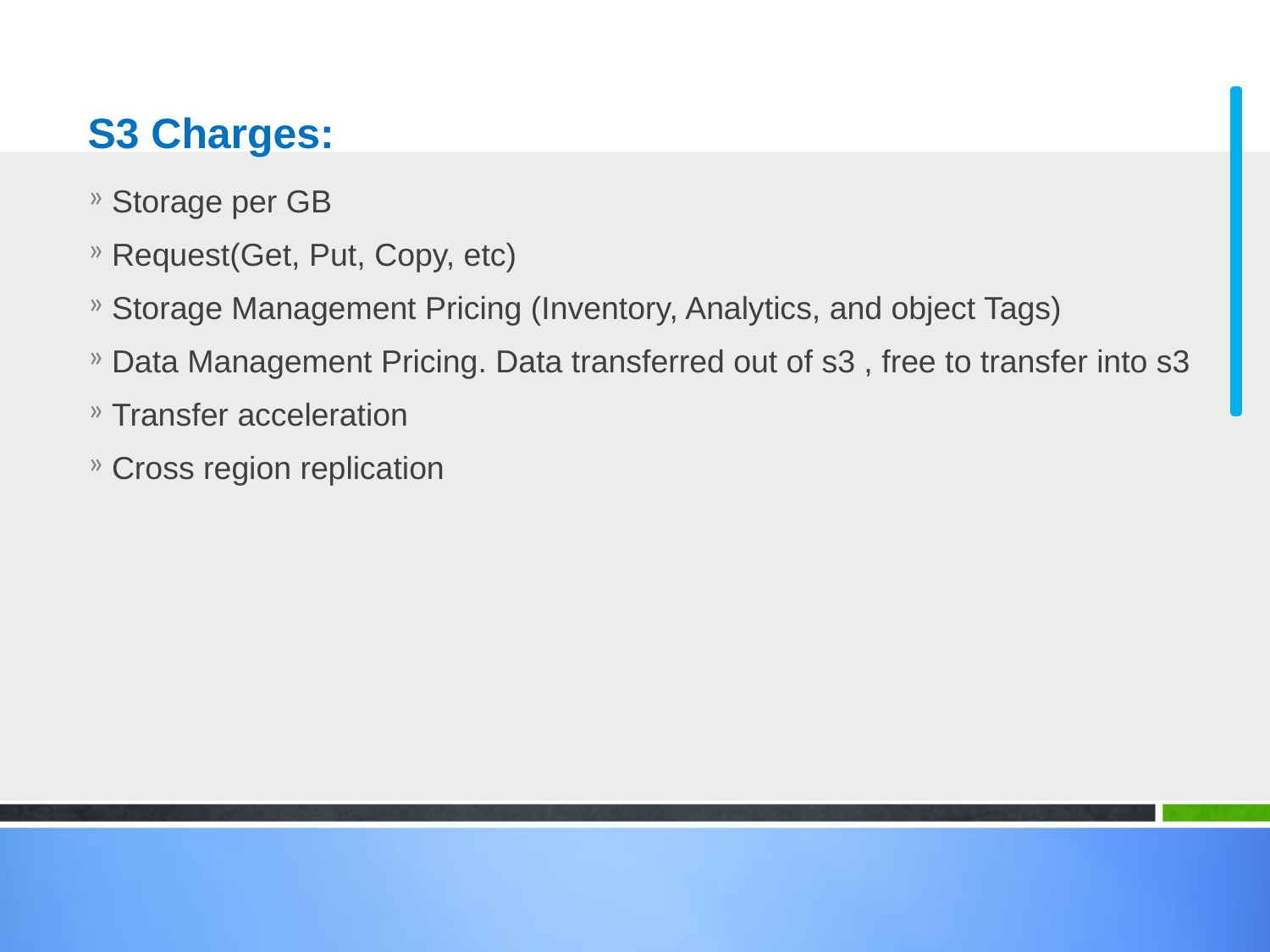

# S3 Charges:

Storage per GB

Request(Get, Put, Copy, etc)

Storage Management Pricing (Inventory, Analytics, and object Tags)

Data Management Pricing. Data transferred out of s3 , free to transfer into s3

Transfer acceleration

Cross region replication